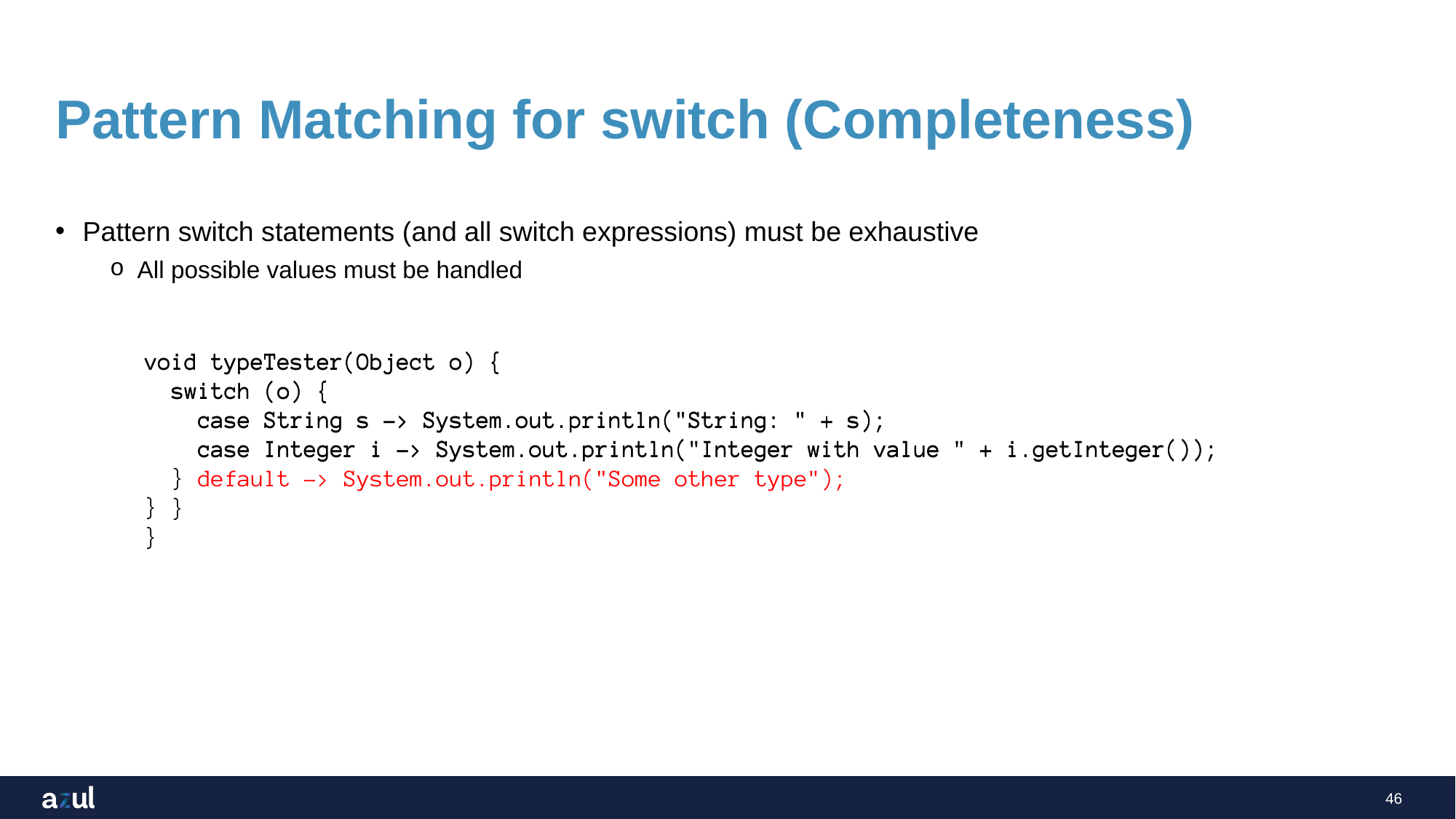

# Pattern Matching for switch (Completeness)
Pattern switch statements (and all switch expressions) must be exhaustive
All possible values must be handled
void typeTester(Object o) {
  switch (o) {
    case String s -> System.out.println("String: " + s);
    case Integer i -> System.out.println("Integer with value " + i.getInteger());
  }
}
void typeTester(Object o) {
  switch (o) {
    case String s -> System.out.println("String: " + s);
    case Integer i -> System.out.println("Integer with value " + i.getInteger());
    default -> System.out.println("Some other type");
  }
}